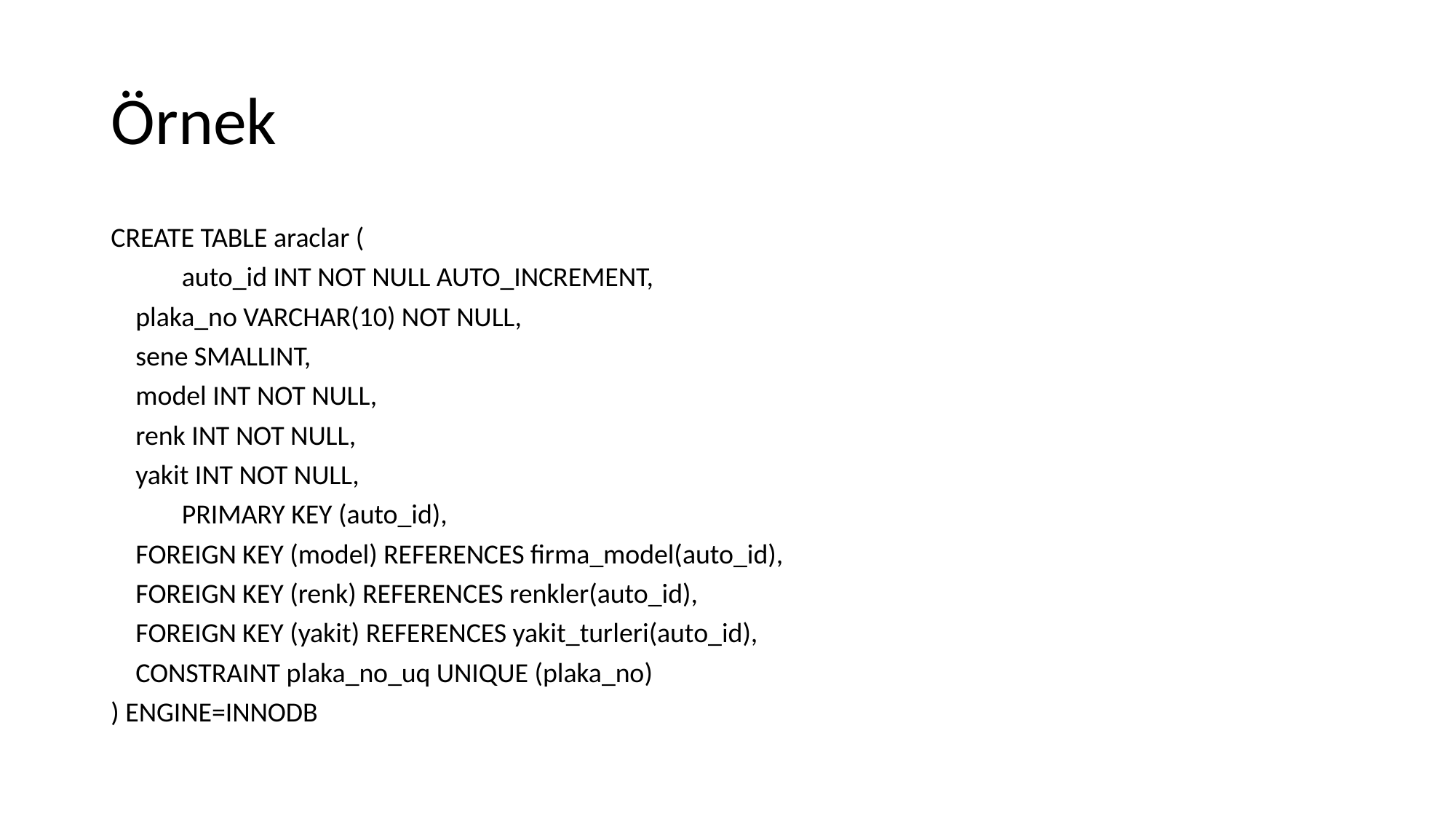

# Örnek
CREATE TABLE araclar (
	auto_id INT NOT NULL AUTO_INCREMENT,
    plaka_no VARCHAR(10) NOT NULL,
    sene SMALLINT,
    model INT NOT NULL,
    renk INT NOT NULL,
    yakit INT NOT NULL,
	PRIMARY KEY (auto_id),
    FOREIGN KEY (model) REFERENCES firma_model(auto_id),
    FOREIGN KEY (renk) REFERENCES renkler(auto_id),
    FOREIGN KEY (yakit) REFERENCES yakit_turleri(auto_id),
    CONSTRAINT plaka_no_uq UNIQUE (plaka_no)
) ENGINE=INNODB